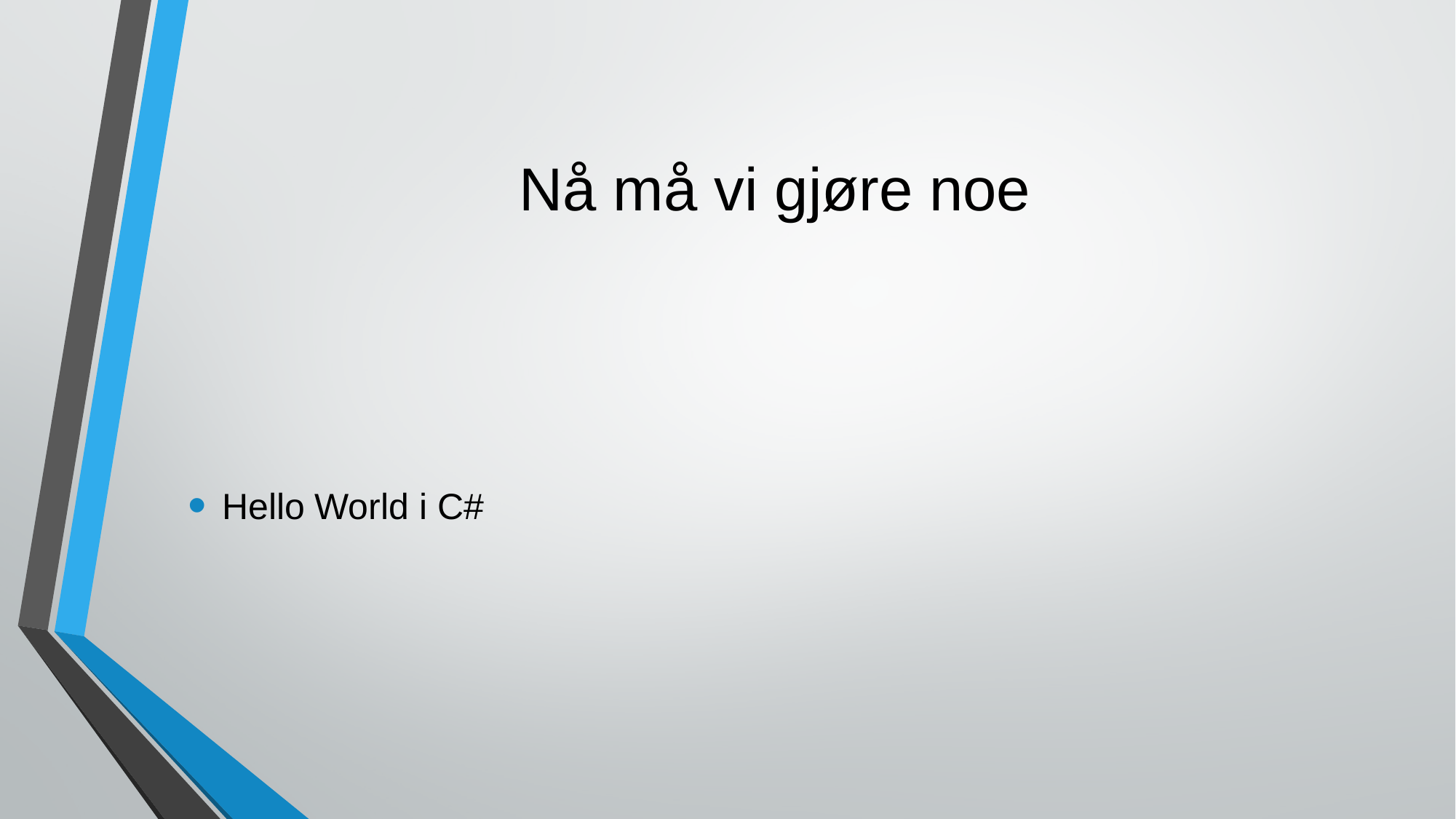

# Nå må vi gjøre noe
Hello World i C#